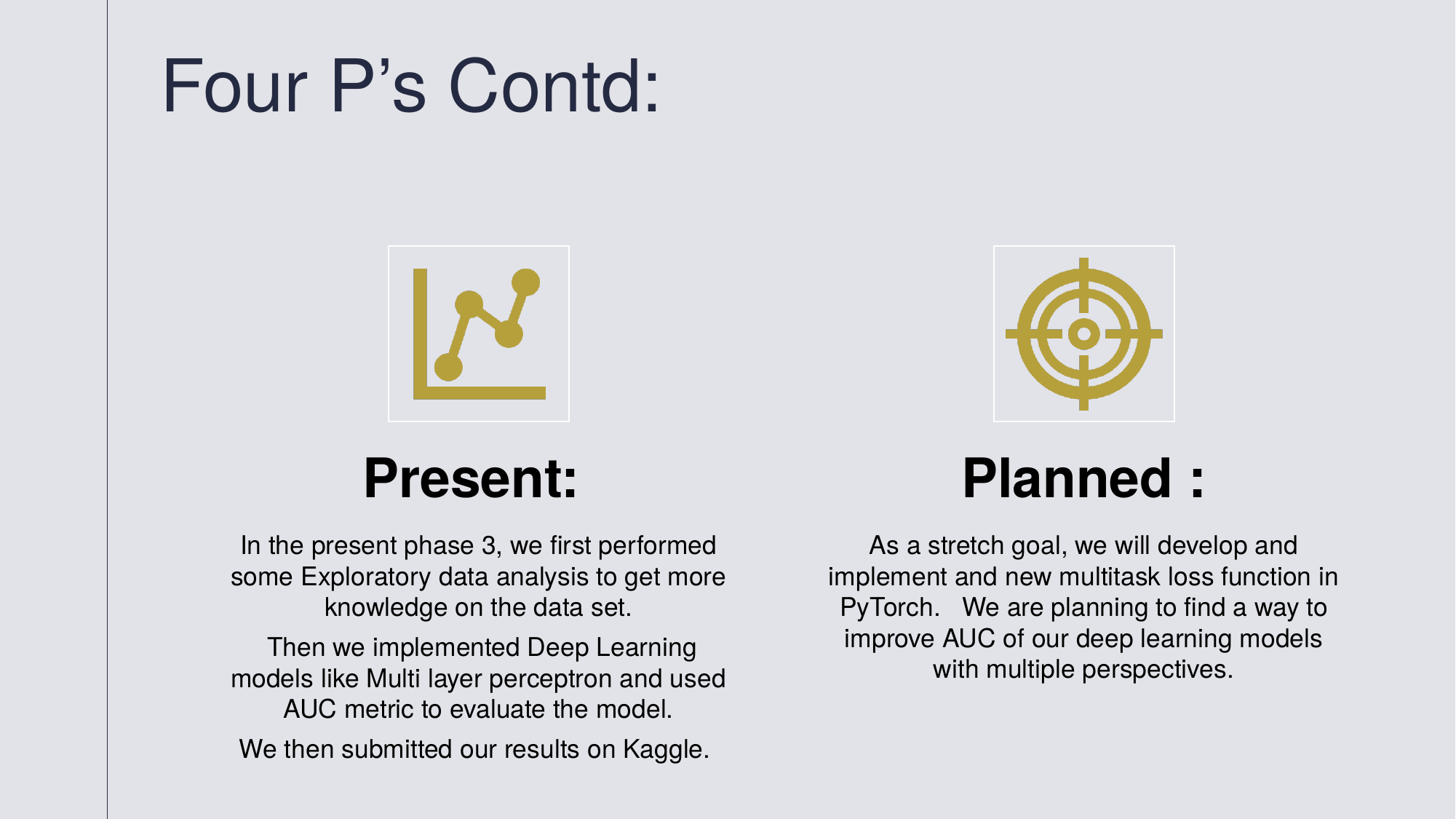

# Four P’s Contd:
Present:
In the present phase 3, we first performed some Exploratory data analysis to get more knowledge on the data set.
 Then we implemented Deep Learning models like Multi layer perceptron and used AUC metric to evaluate the model.
We then submitted our results on Kaggle.
Planned :
As a stretch goal, we will develop and implement and new multitask loss function in PyTorch.   We are planning to find a way to improve AUC of our deep learning models with multiple perspectives.